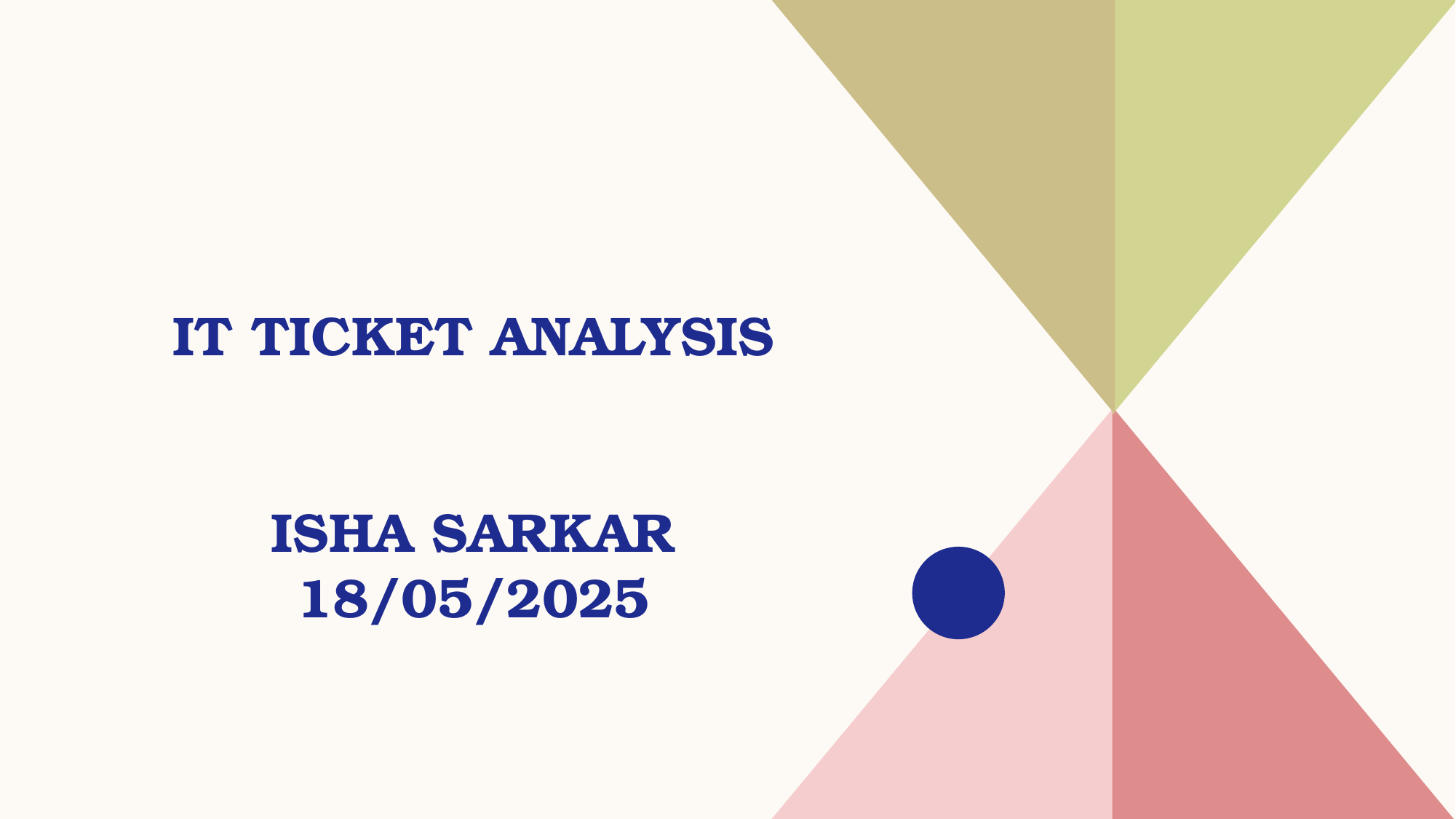

# IT TICKET ANALYSIS ISHA SARKAR 18/05/2025